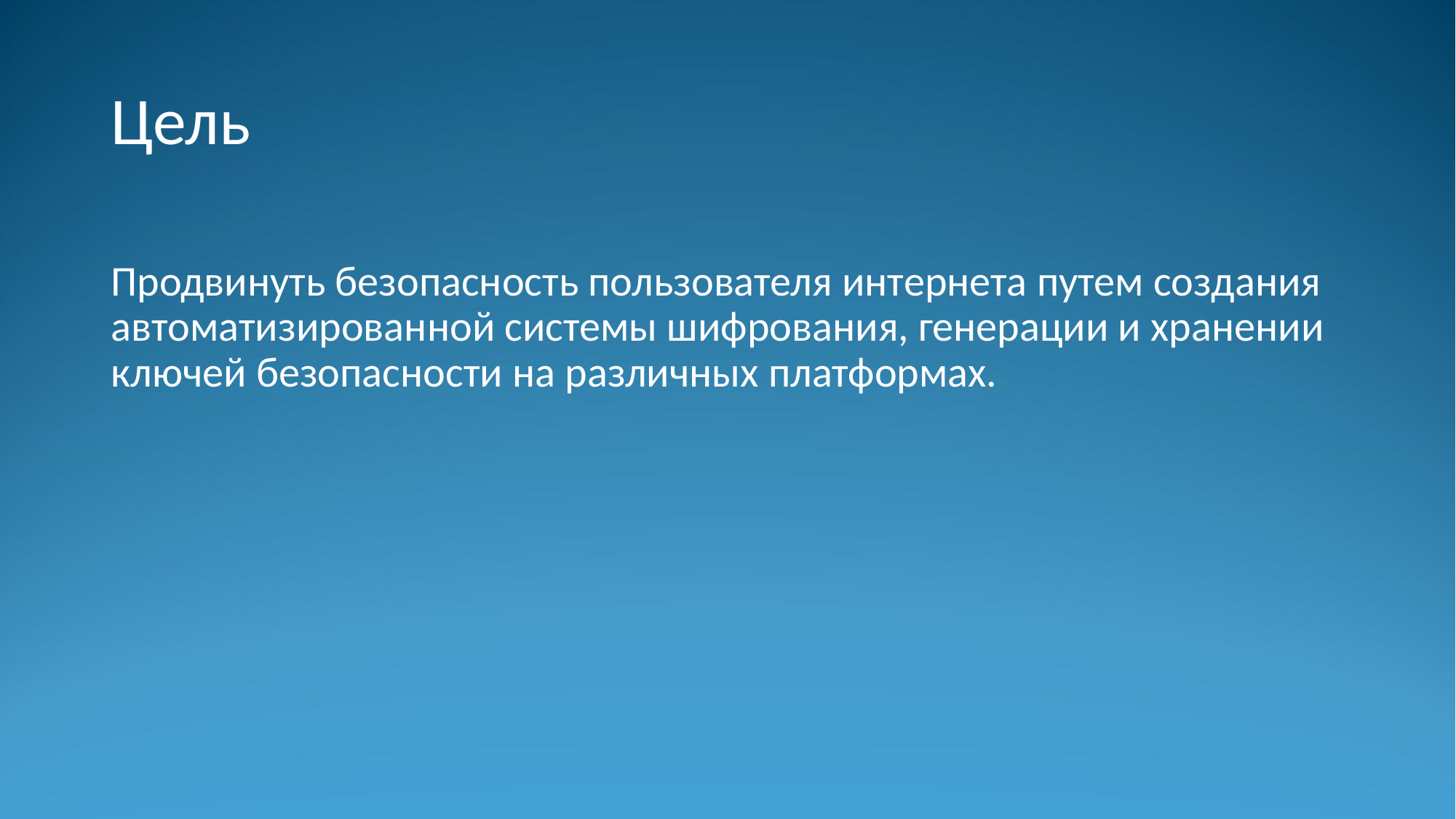

# Цель
Продвинуть безопасность пользователя интернета путем создания автоматизированной системы шифрования, генерации и хранении ключей безопасности на различных платформах.